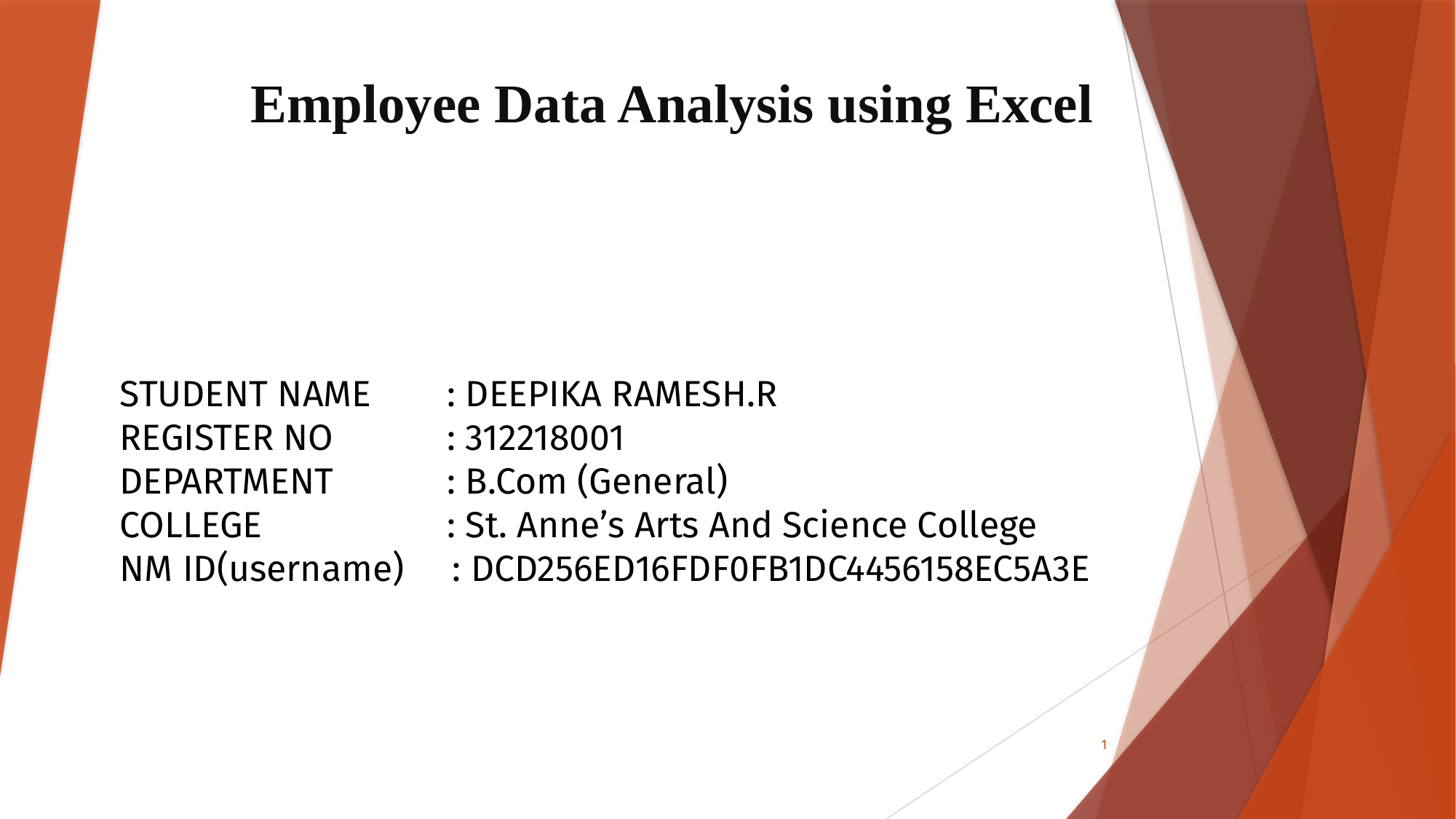

# Employee Data Analysis using Excel
STUDENT NAME	: DEEPIKA RAMESH.R
REGISTER NO		: 312218001
DEPARTMENT		: B.Com (General)
COLLEGE		: St. Anne’s Arts And Science College
NM ID(username)     : DCD256ED16FDF0FB1DC4456158EC5A3E
1